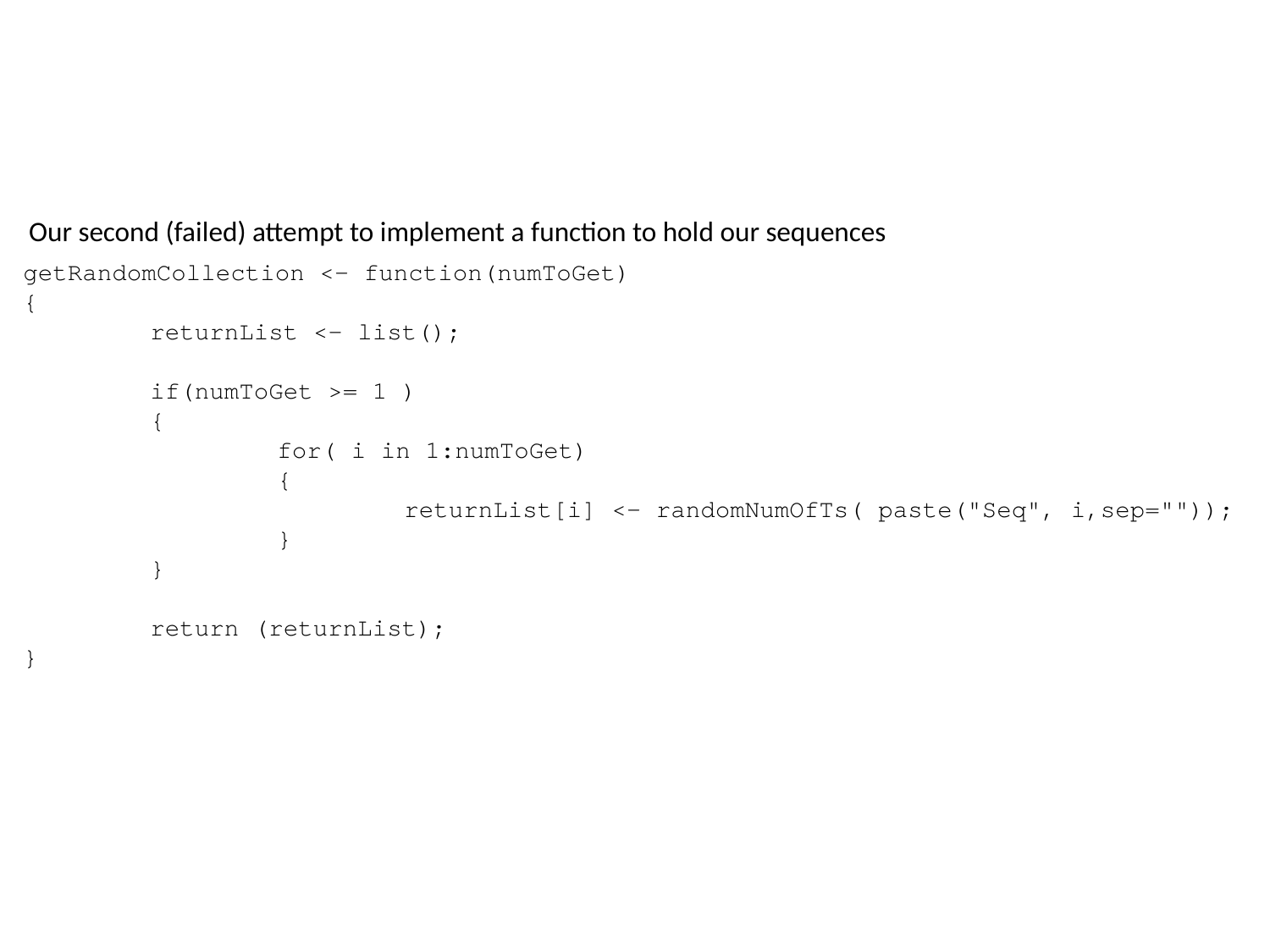

Our second (failed) attempt to implement a function to hold our sequences

getRandomCollection <- function(numToGet)
{
	returnList <- list();

	if(numToGet >= 1 )
	{
		for( i in 1:numToGet)
		{
			returnList[i] <- randomNumOfTs( paste("Seq", i,sep=""));
		}
	}

	return (returnList);
}